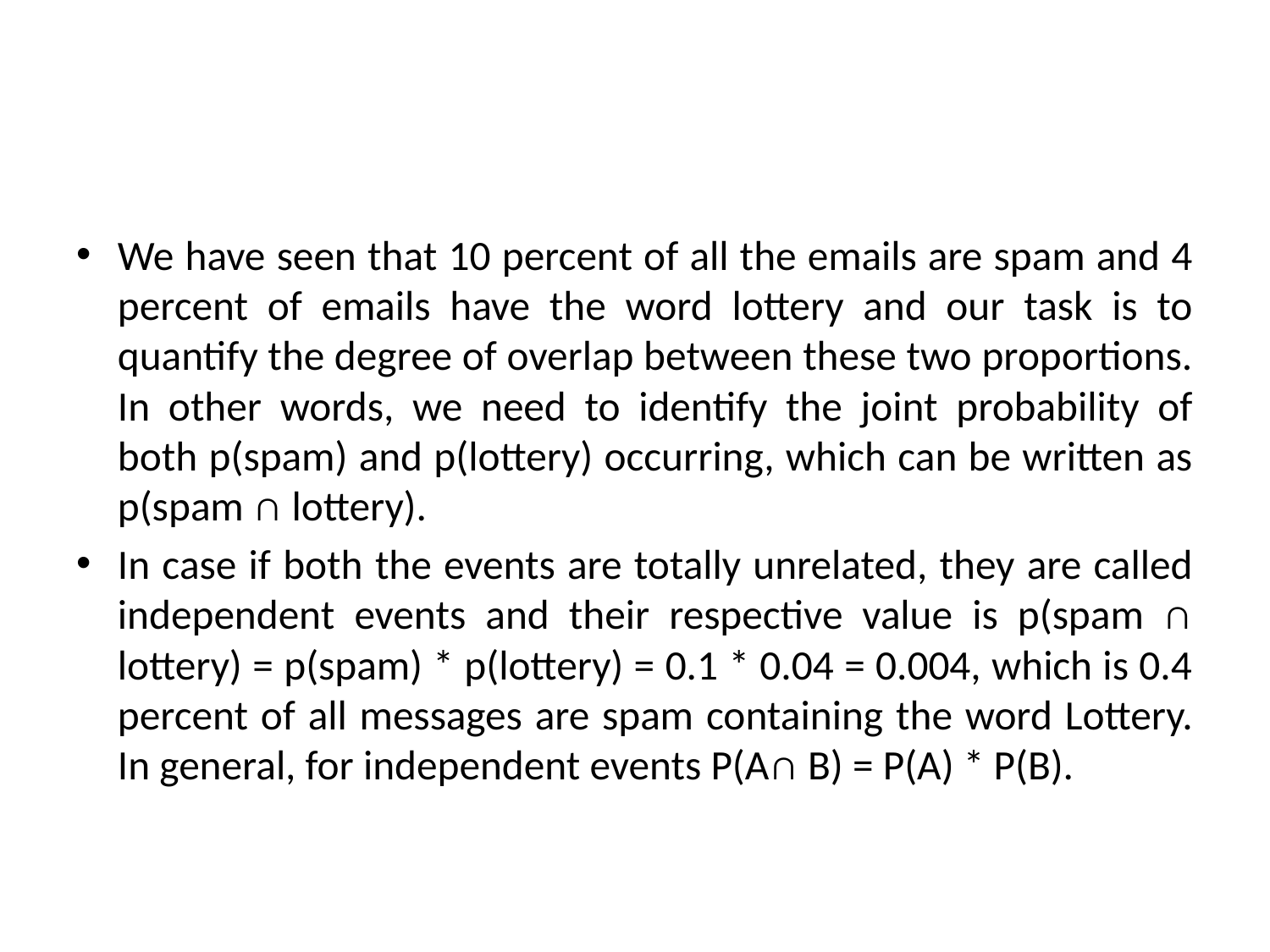

#
We have seen that 10 percent of all the emails are spam and 4 percent of emails have the word lottery and our task is to quantify the degree of overlap between these two proportions. In other words, we need to identify the joint probability of both p(spam) and p(lottery) occurring, which can be written as p(spam ∩ lottery).
In case if both the events are totally unrelated, they are called independent events and their respective value is p(spam ∩ lottery) = p(spam) * p(lottery) = 0.1 * 0.04 = 0.004, which is 0.4 percent of all messages are spam containing the word Lottery. In general, for independent events P(A∩ B) = P(A) * P(B).